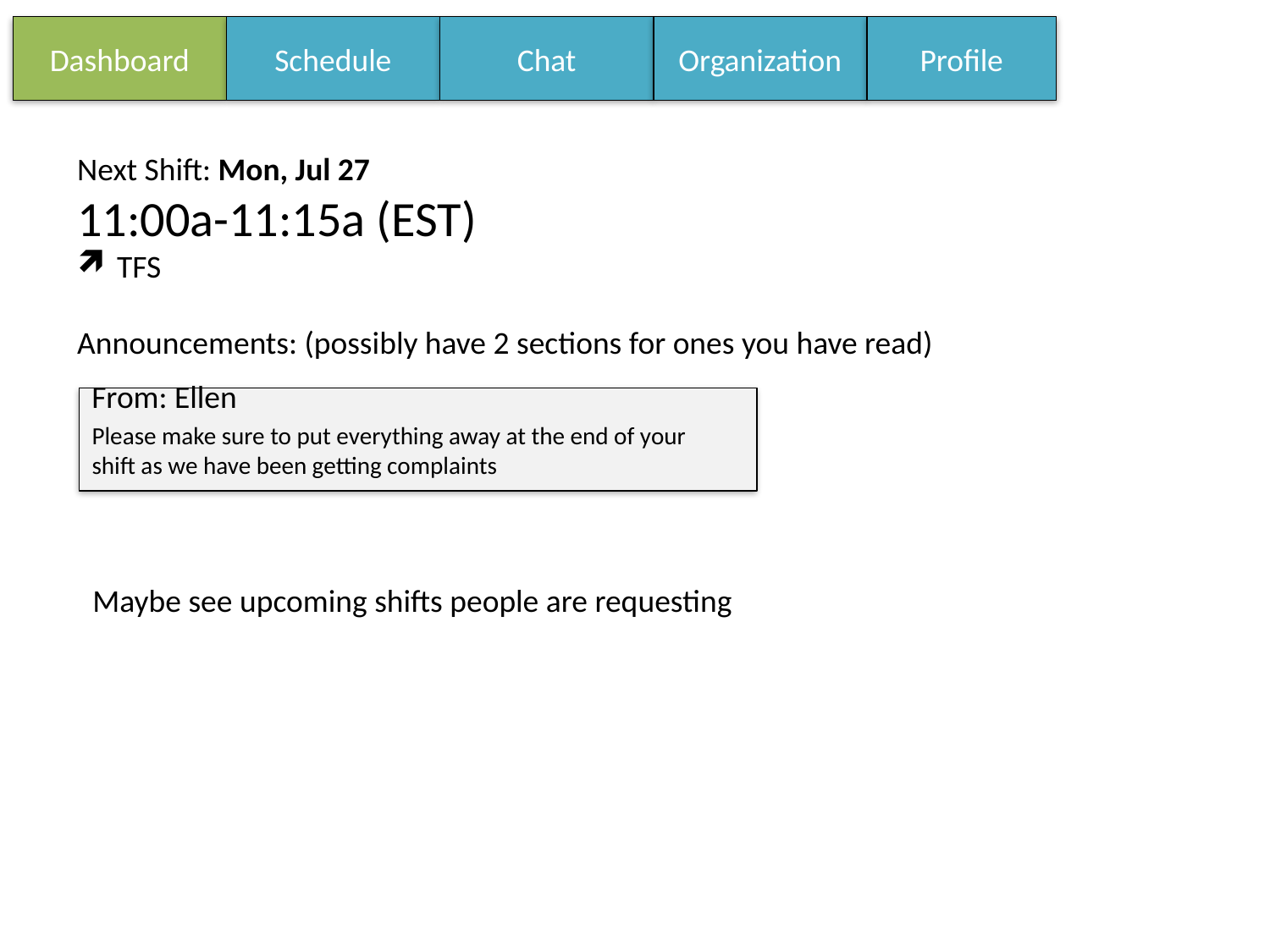

Dashboard
Schedule
Chat
Organization
Profile
Next Shift: Mon, Jul 27
11:00a-11:15a (EST)
TFS

Announcements: (possibly have 2 sections for ones you have read)

From: Ellen

Please make sure to put everything away at the end of your shift as we have been getting complaints
Maybe see upcoming shifts people are requesting